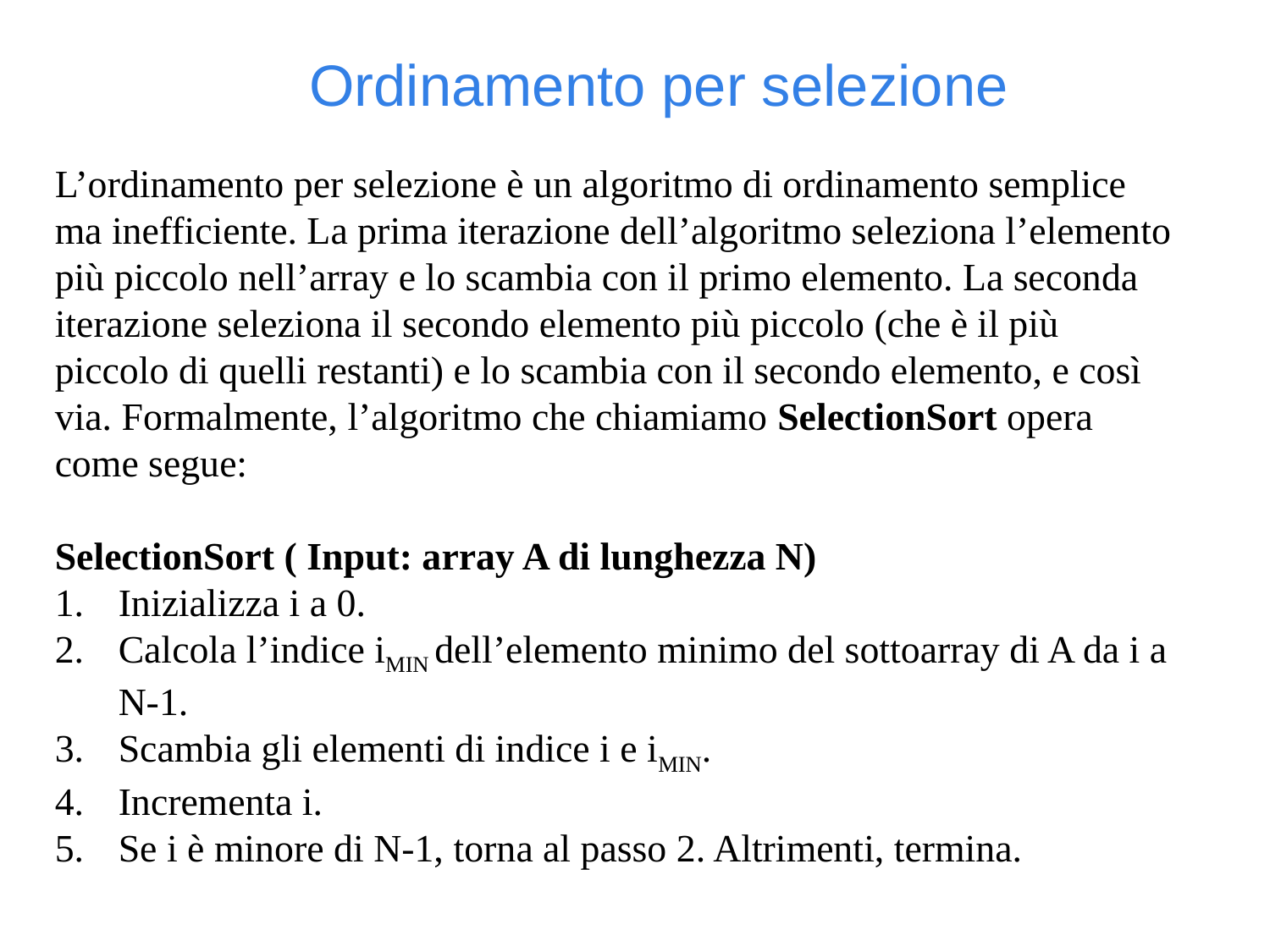

Ordinamento per selezione
L’ordinamento per selezione è un algoritmo di ordinamento semplice ma inefficiente. La prima iterazione dell’algoritmo seleziona l’elemento più piccolo nell’array e lo scambia con il primo elemento. La seconda iterazione seleziona il secondo elemento più piccolo (che è il più piccolo di quelli restanti) e lo scambia con il secondo elemento, e così via. Formalmente, l’algoritmo che chiamiamo SelectionSort opera come segue:

SelectionSort ( Input: array A di lunghezza N)
Inizializza i a 0.
Calcola l’indice iMIN dell’elemento minimo del sottoarray di A da i a N-1.
Scambia gli elementi di indice i e iMIN.
Incrementa i.
Se i è minore di N-1, torna al passo 2. Altrimenti, termina.